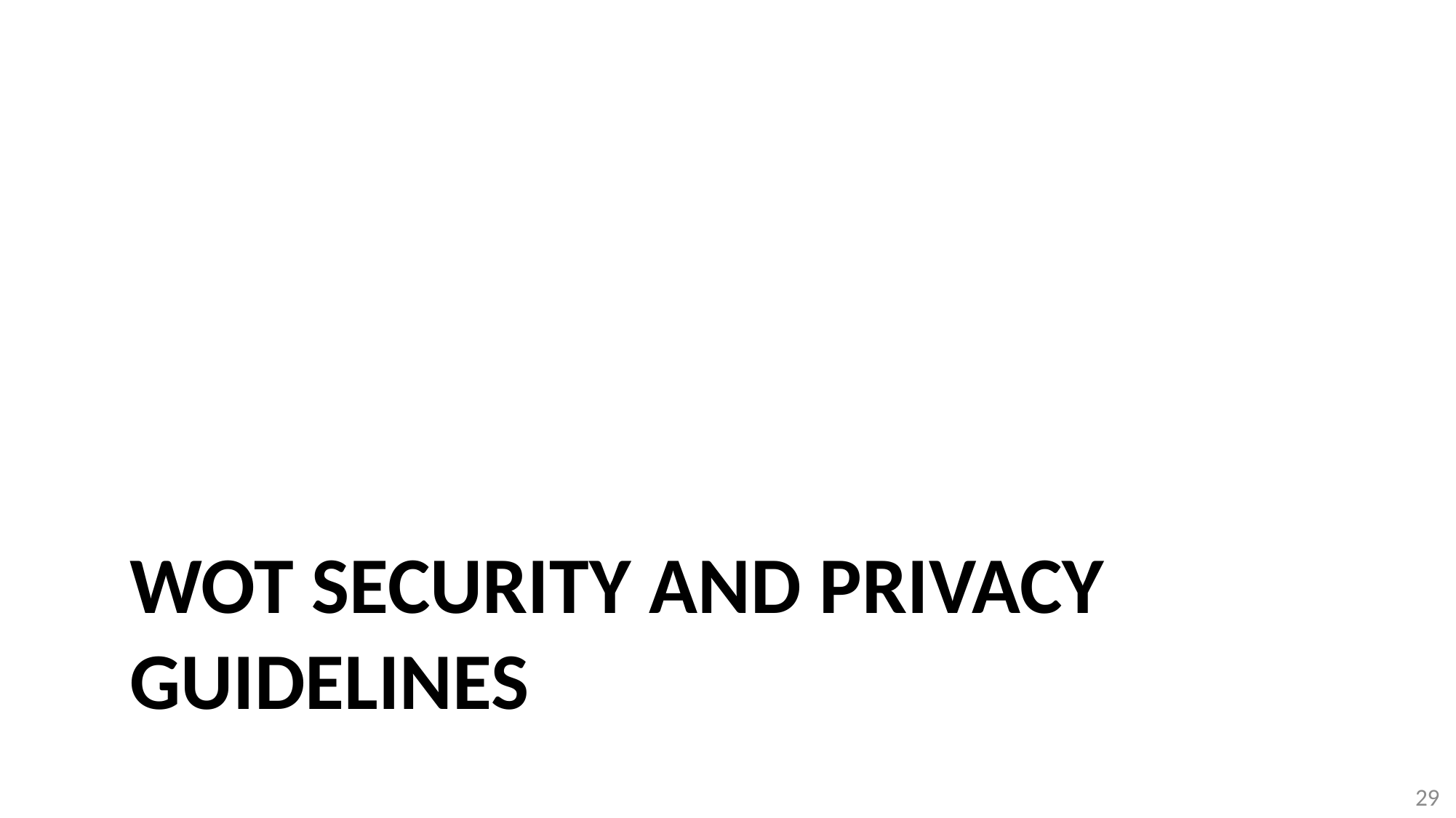

# WoT Security and Privacy Guidelines
29